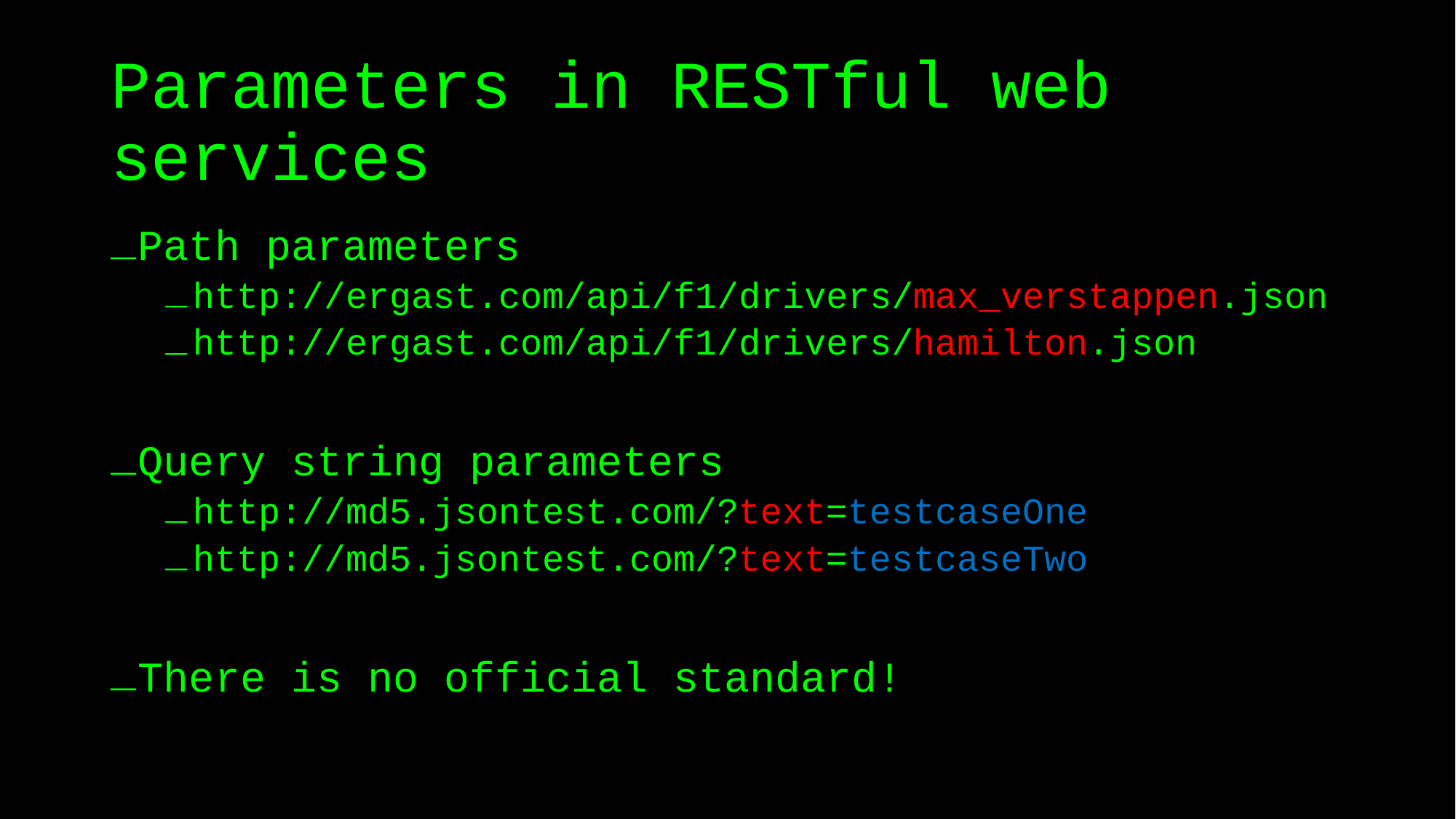

# Parameters in RESTful web services
Path parameters
http://ergast.com/api/f1/drivers/max_verstappen.json
http://ergast.com/api/f1/drivers/hamilton.json

Query string parameters
http://md5.jsontest.com/?text=testcaseOne
http://md5.jsontest.com/?text=testcaseTwo

There is no official standard!